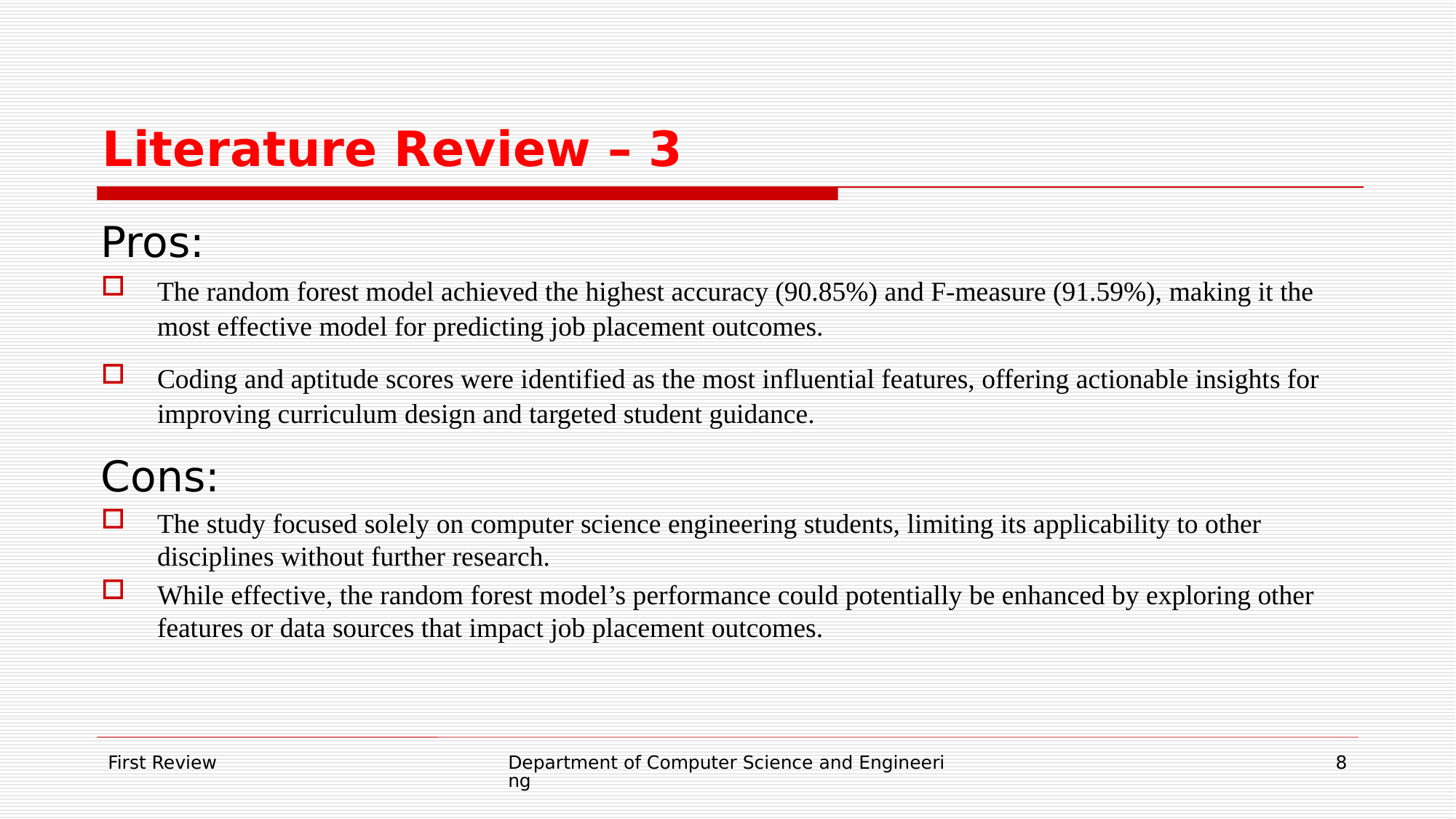

# Literature Review – 3
Pros:
The random forest model achieved the highest accuracy (90.85%) and F-measure (91.59%), making it the most effective model for predicting job placement outcomes.
Coding and aptitude scores were identified as the most influential features, offering actionable insights for improving curriculum design and targeted student guidance.
Cons:
The study focused solely on computer science engineering students, limiting its applicability to other disciplines without further research.
While effective, the random forest model’s performance could potentially be enhanced by exploring other features or data sources that impact job placement outcomes.

First Review
Department of Computer Science and Engineering
8